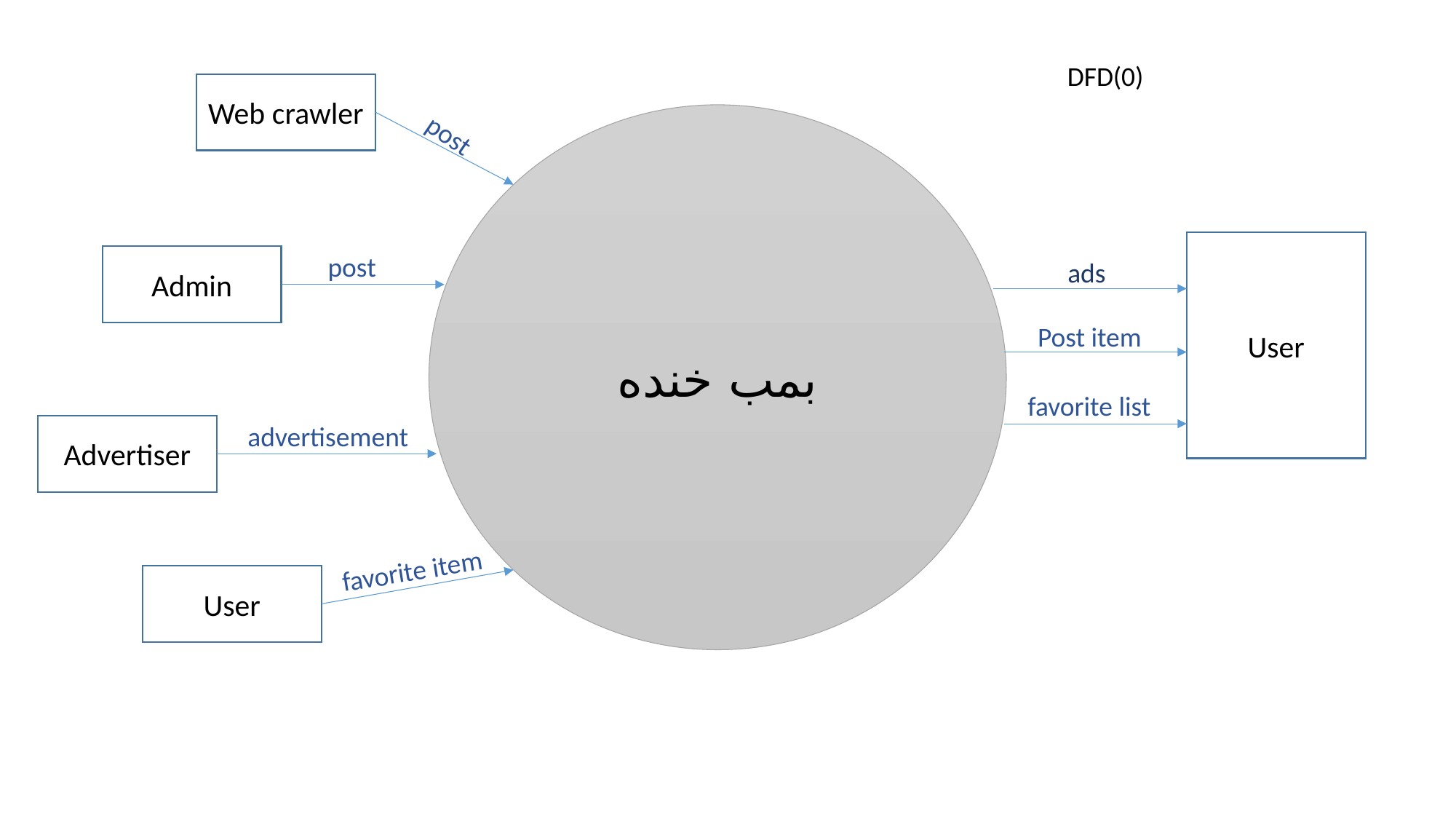

DFD(0)
Web crawler
بمب خنده
post

User
post
Admin
ads
Post item
favorite list
advertisement
Advertiser
favorite item
User